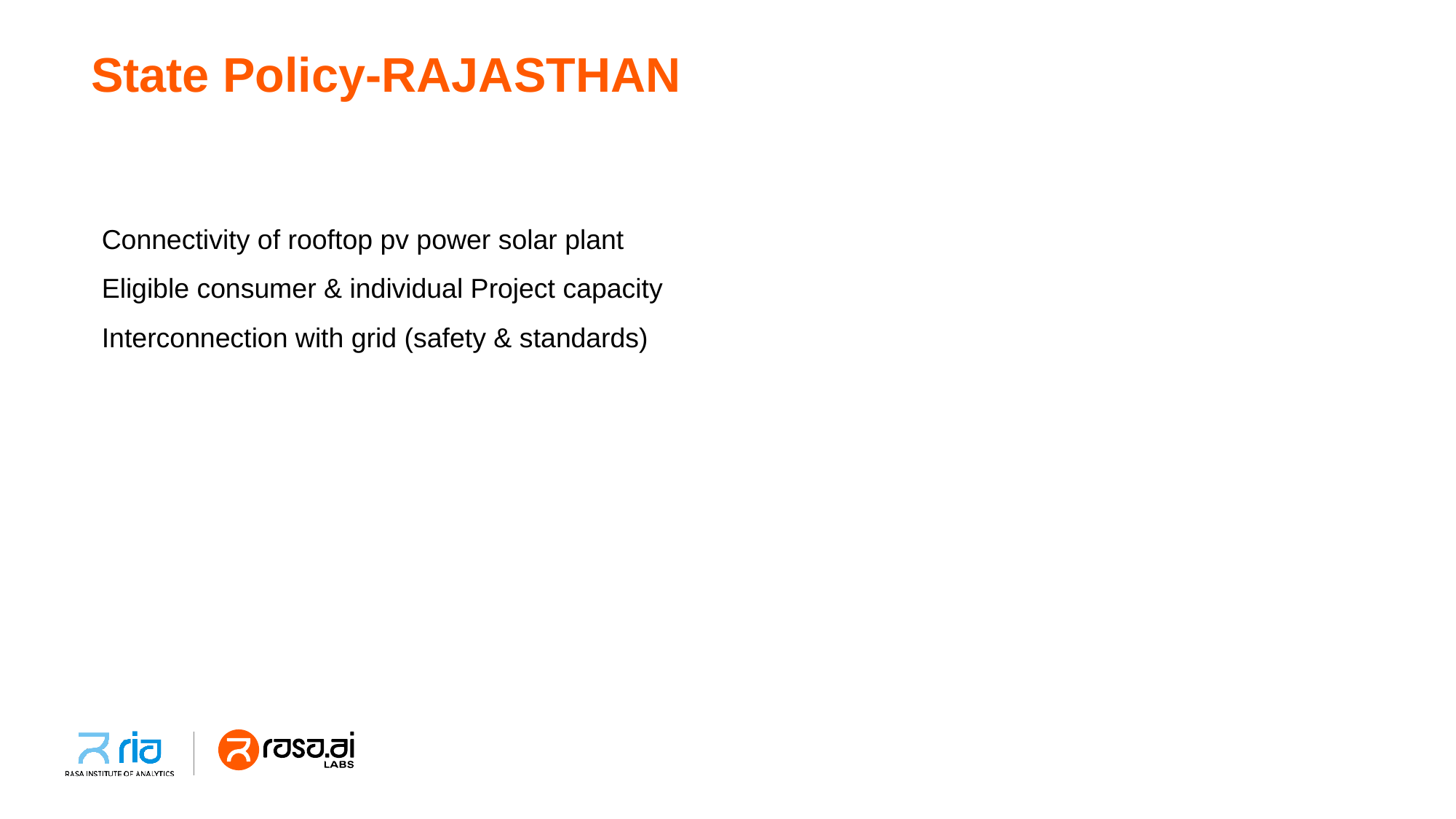

# State Policy-RAJASTHAN
Connectivity of rooftop pv power solar plant
Eligible consumer & individual Project capacity
Interconnection with grid (safety & standards)